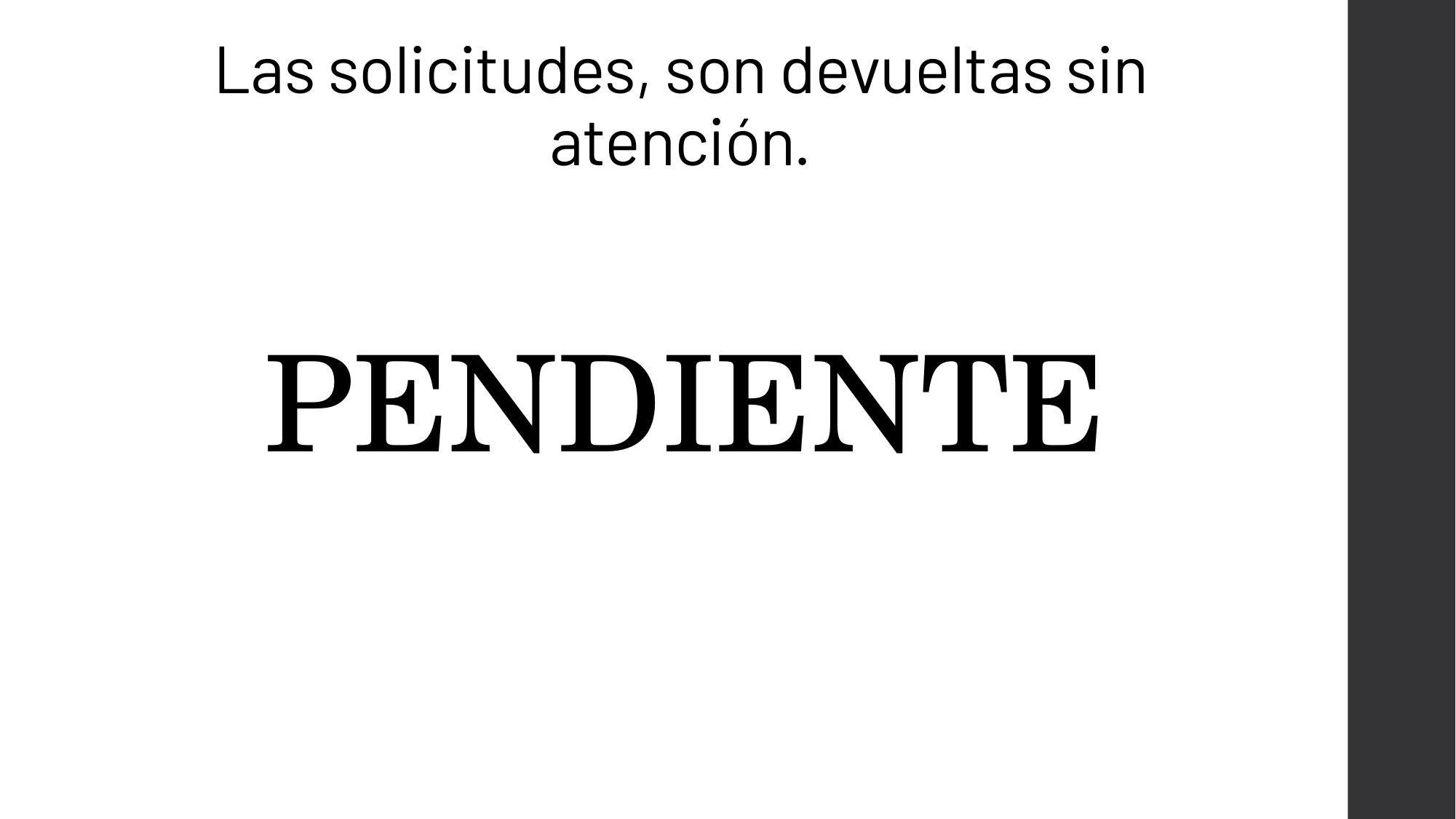

# Las solicitudes, son devueltas sin atención.
PENDIENTE